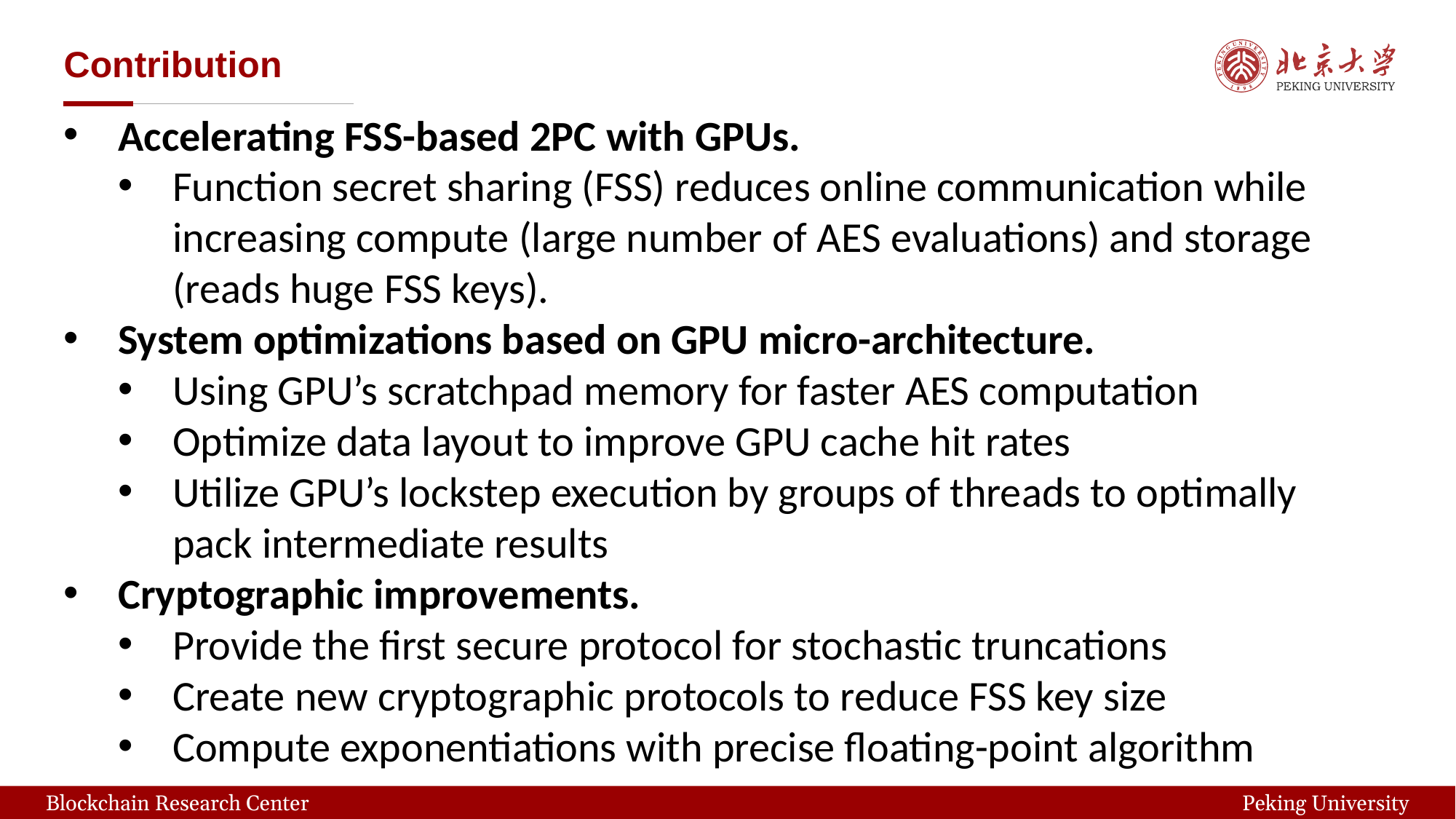

# Contribution
Accelerating FSS-based 2PC with GPUs.
Function secret sharing (FSS) reduces online communication while increasing compute (large number of AES evaluations) and storage (reads huge FSS keys).
System optimizations based on GPU micro-architecture.
Using GPU’s scratchpad memory for faster AES computation
Optimize data layout to improve GPU cache hit rates
Utilize GPU’s lockstep execution by groups of threads to optimally pack intermediate results
Cryptographic improvements.
Provide the first secure protocol for stochastic truncations
Create new cryptographic protocols to reduce FSS key size
Compute exponentiations with precise floating-point algorithm